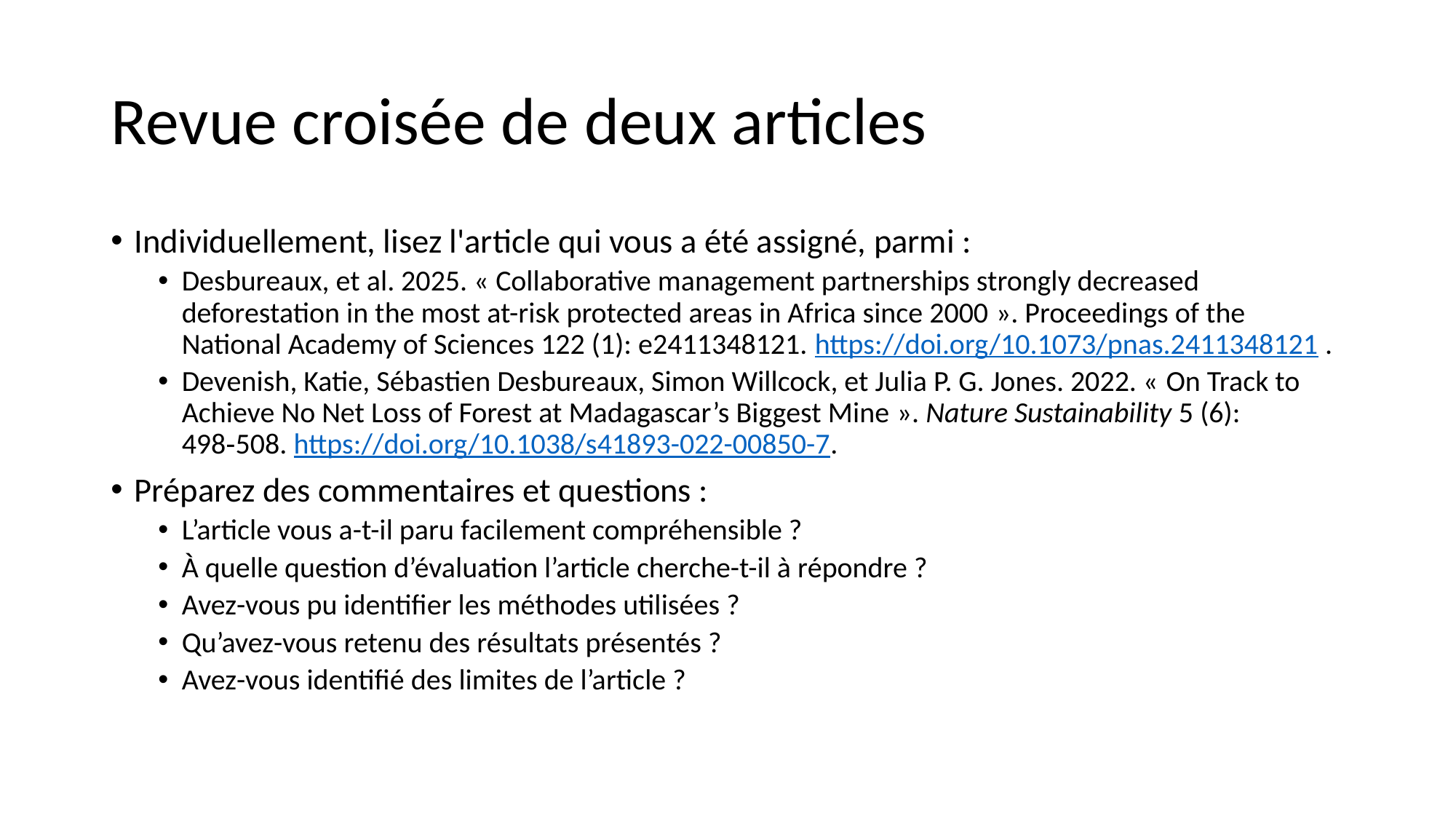

# Revue croisée de deux articles
Individuellement, lisez l'article qui vous a été assigné, parmi :
Desbureaux, et al. 2025. « Collaborative management partnerships strongly decreased deforestation in the most at-risk protected areas in Africa since 2000 ». Proceedings of the National Academy of Sciences 122 (1): e2411348121. https://doi.org/10.1073/pnas.2411348121 .
Devenish, Katie, Sébastien Desbureaux, Simon Willcock, et Julia P. G. Jones. 2022. « On Track to Achieve No Net Loss of Forest at Madagascar’s Biggest Mine ». Nature Sustainability 5 (6): 498‑508. https://doi.org/10.1038/s41893-022-00850-7.
Préparez des commentaires et questions :
L’article vous a-t-il paru facilement compréhensible ?
À quelle question d’évaluation l’article cherche-t-il à répondre ?
Avez-vous pu identifier les méthodes utilisées ?
Qu’avez-vous retenu des résultats présentés ?
Avez-vous identifié des limites de l’article ?